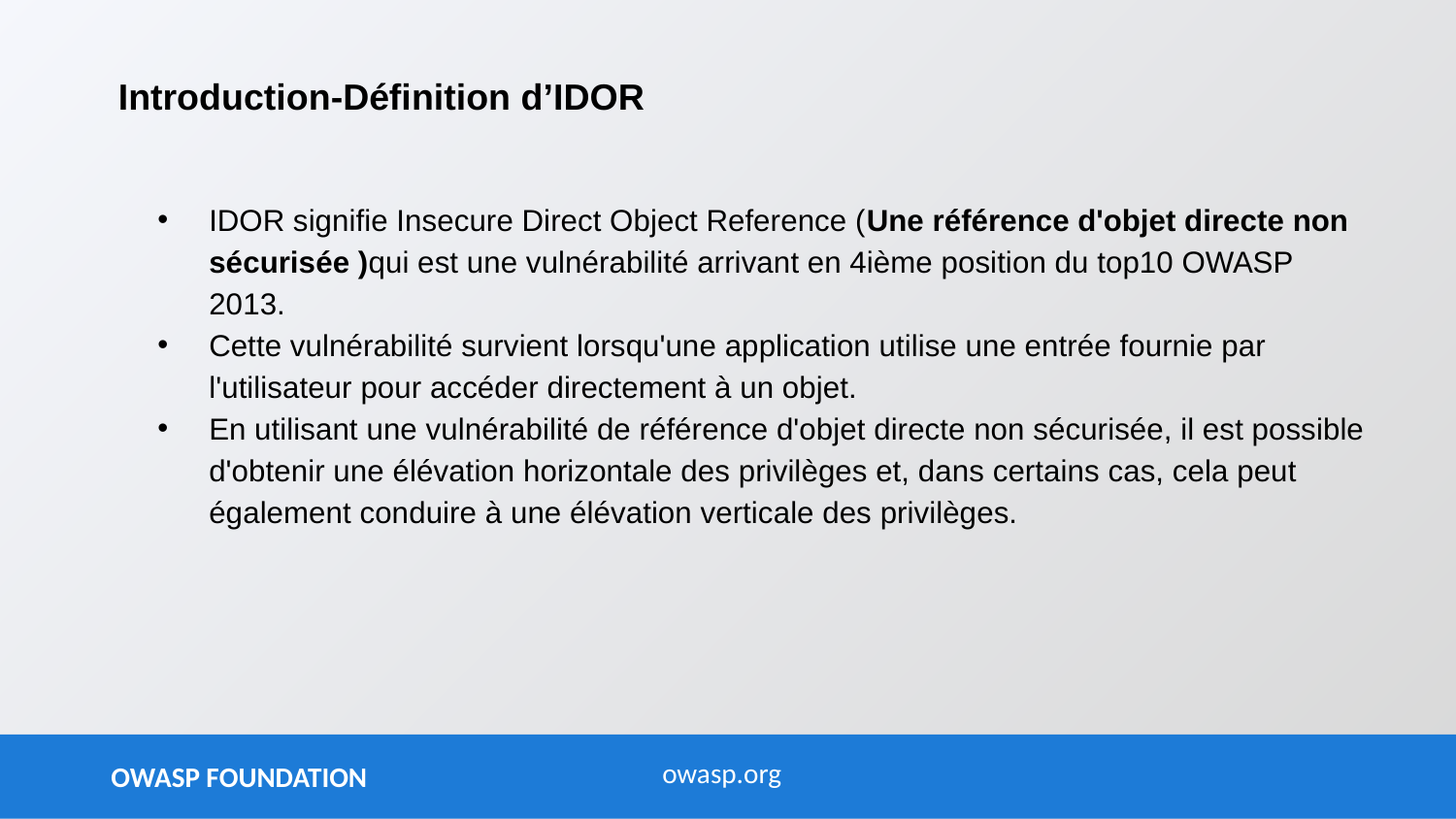

# Introduction-Définition d’IDOR

IDOR signifie Insecure Direct Object Reference (Une référence d'objet directe non sécurisée )qui est une vulnérabilité arrivant en 4ième position du top10 OWASP 2013.
Cette vulnérabilité survient lorsqu'une application utilise une entrée fournie par l'utilisateur pour accéder directement à un objet.
En utilisant une vulnérabilité de référence d'objet directe non sécurisée, il est possible d'obtenir une élévation horizontale des privilèges et, dans certains cas, cela peut également conduire à une élévation verticale des privilèges.